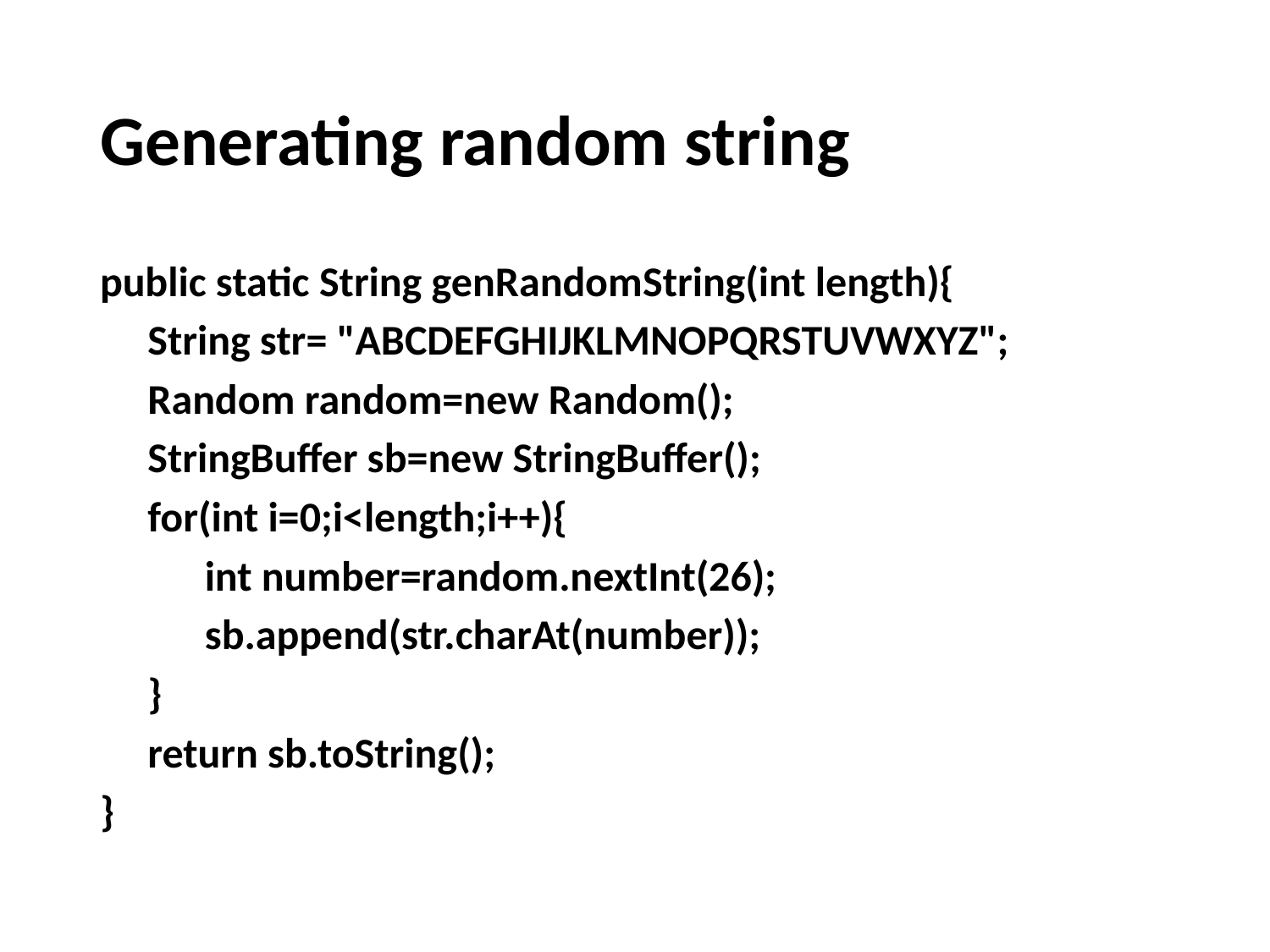

# Generating random string
public static String genRandomString(int length){
     String str= "ABCDEFGHIJKLMNOPQRSTUVWXYZ";
     Random random=new Random();
     StringBuffer sb=new StringBuffer();
     for(int i=0;i<length;i++){
           int number=random.nextInt(26);
           sb.append(str.charAt(number));
     }
     return sb.toString();
}